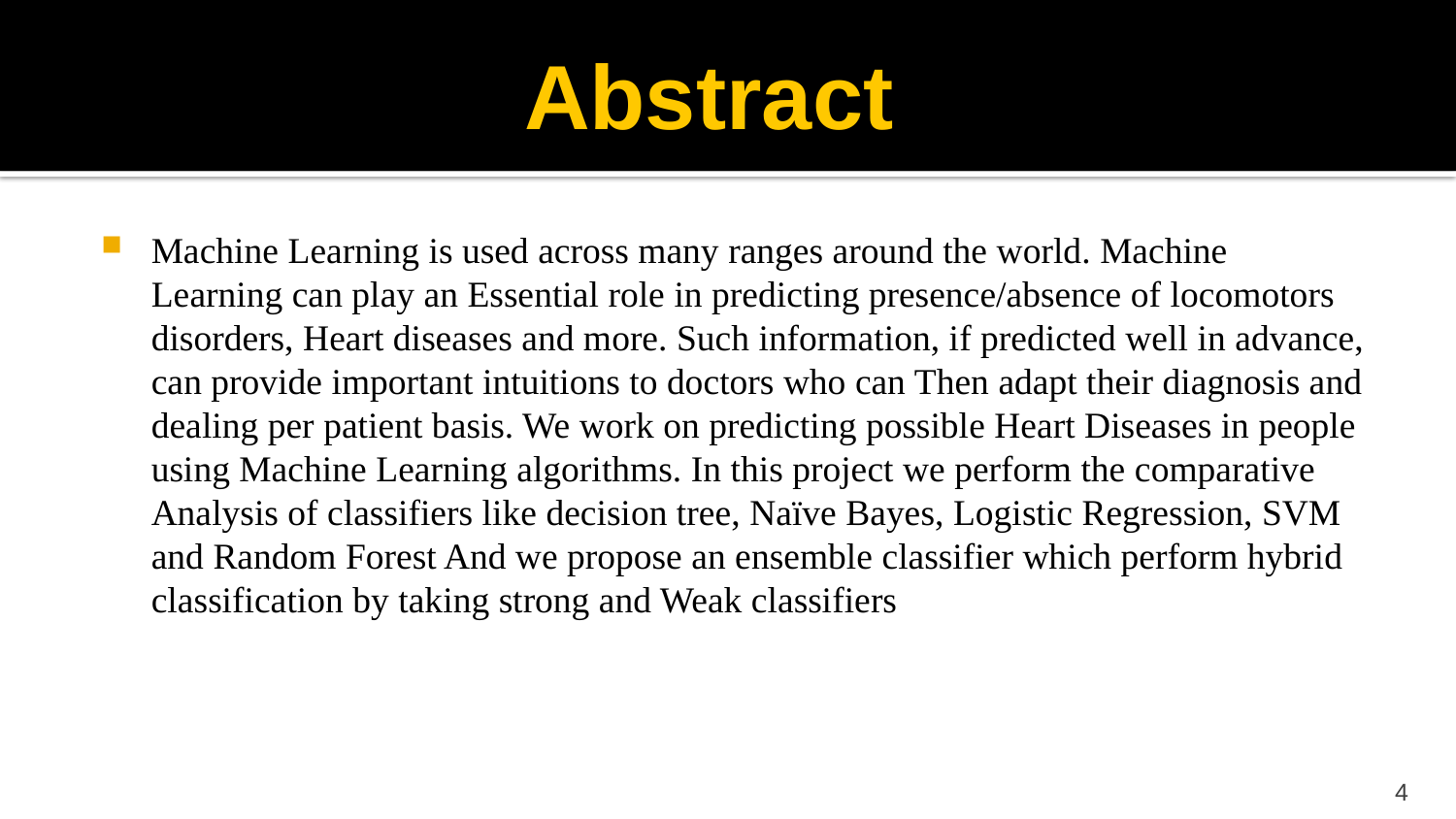

# Abstract
Machine Learning is used across many ranges around the world. Machine Learning can play an Essential role in predicting presence/absence of locomotors disorders, Heart diseases and more. Such information, if predicted well in advance, can provide important intuitions to doctors who can Then adapt their diagnosis and dealing per patient basis. We work on predicting possible Heart Diseases in people using Machine Learning algorithms. In this project we perform the comparative Analysis of classifiers like decision tree, Naïve Bayes, Logistic Regression, SVM and Random Forest And we propose an ensemble classifier which perform hybrid classification by taking strong and Weak classifiers

4